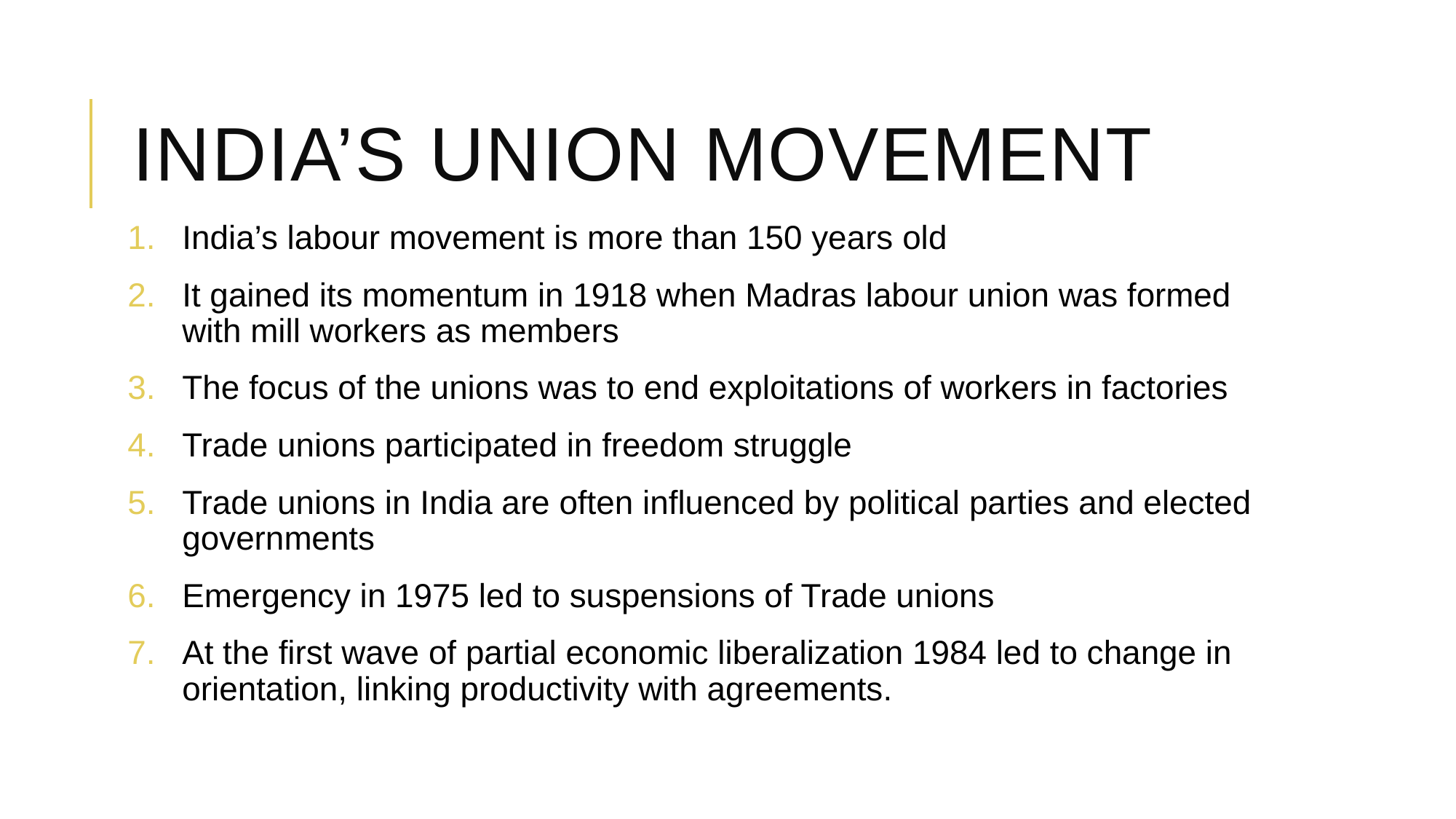

# India’s union movement
India’s labour movement is more than 150 years old
It gained its momentum in 1918 when Madras labour union was formed with mill workers as members
The focus of the unions was to end exploitations of workers in factories
Trade unions participated in freedom struggle
Trade unions in India are often influenced by political parties and elected governments
Emergency in 1975 led to suspensions of Trade unions
At the first wave of partial economic liberalization 1984 led to change in orientation, linking productivity with agreements.